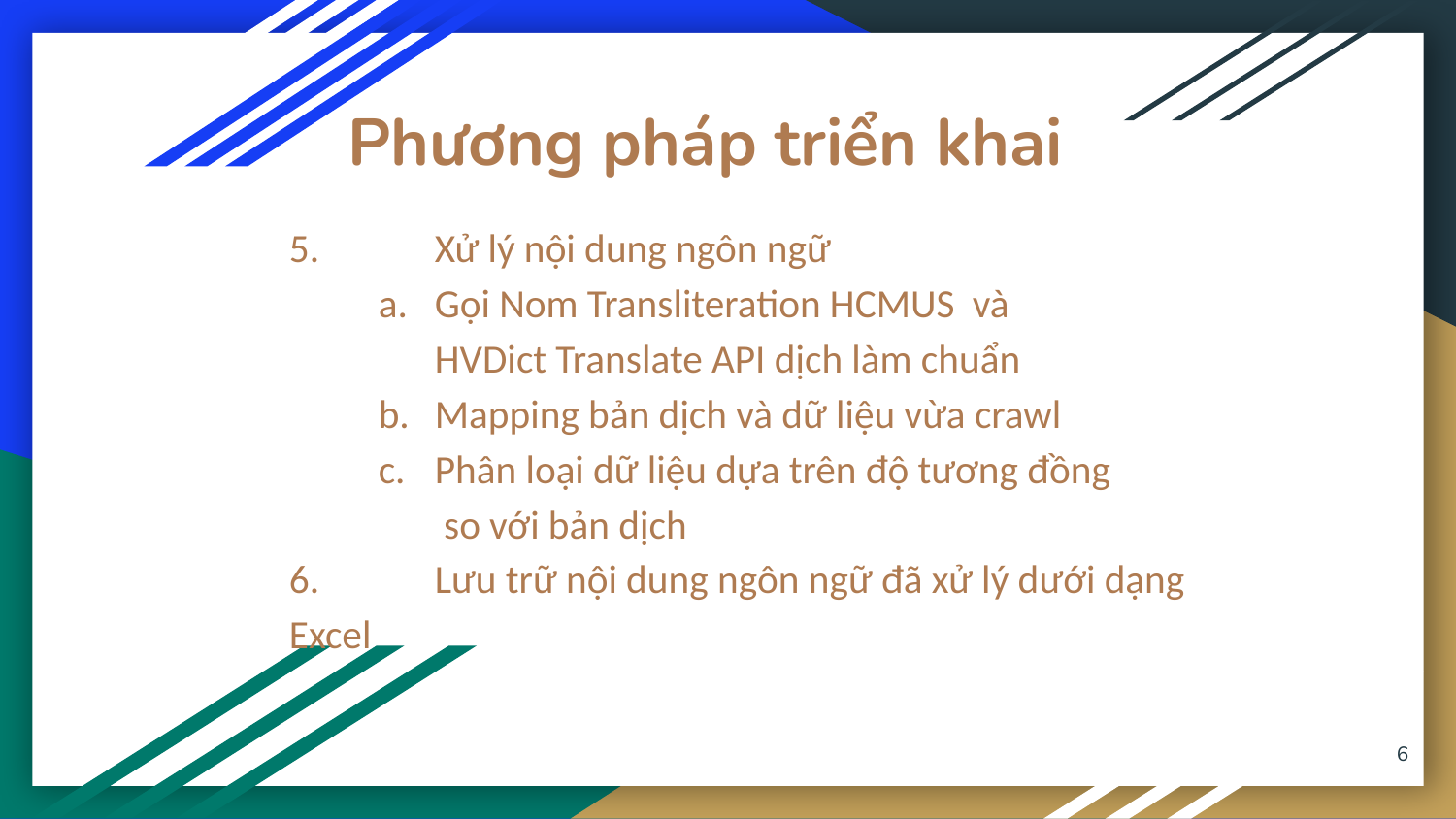

# Phương pháp triển khai
5.	Xử lý nội dung ngôn ngữ
Gọi Nom Transliteration HCMUS  và
HVDict Translate API dịch làm chuẩn
Mapping bản dịch và dữ liệu vừa crawl
Phân loại dữ liệu dựa trên độ tương đồng
 so với bản dịch
6.	Lưu trữ nội dung ngôn ngữ đã xử lý dưới dạng Excel

6